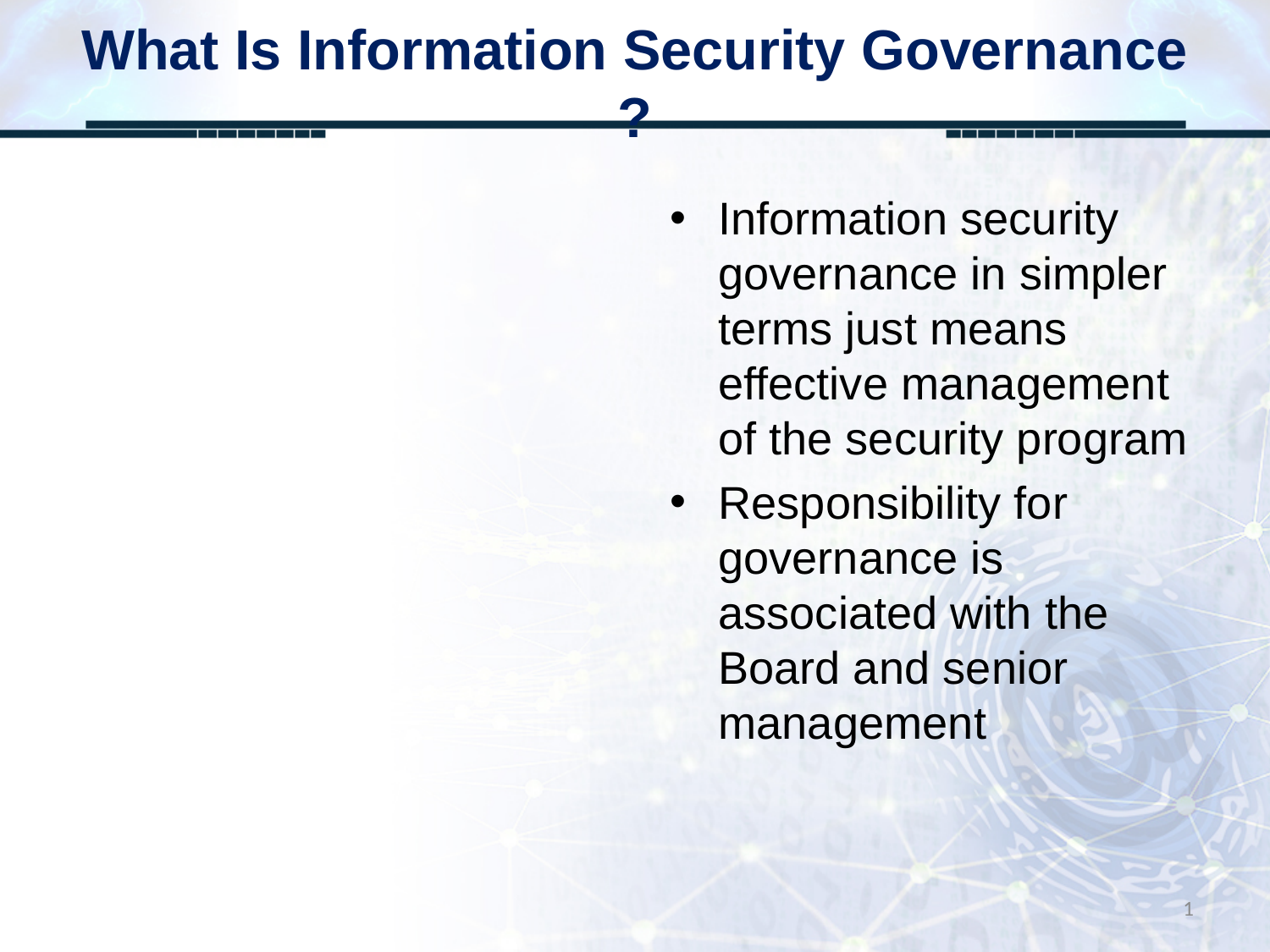

# What Is Information Security Governance ?
Information security governance in simpler terms just means effective management of the security program
Responsibility for governance is associated with the Board and senior management
1